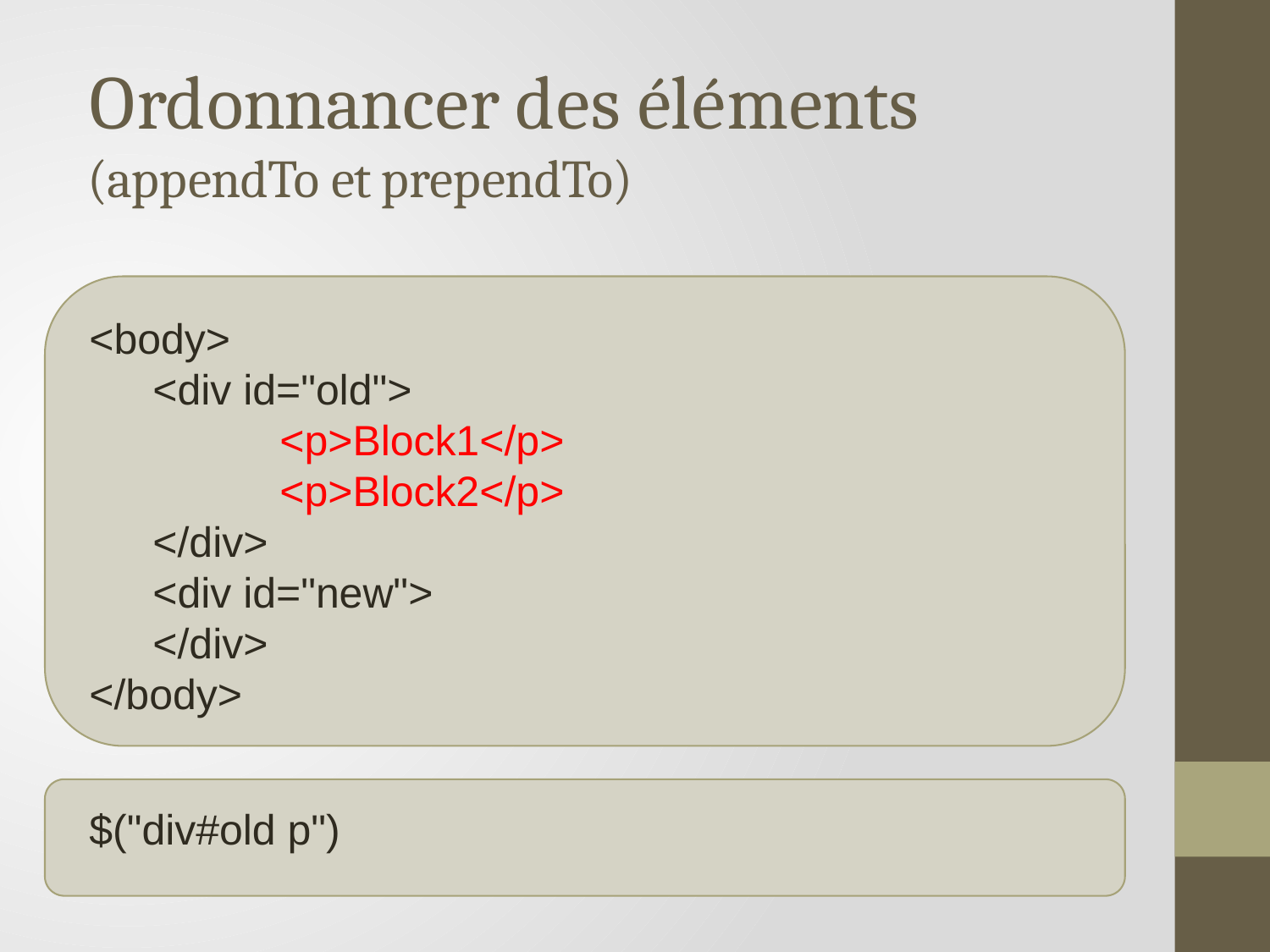

# Ordonnancer des éléments (appendTo et prependTo)

<body>
<div id="old">
	<p>Block1</p>
	<p>Block2</p>
</div>
<div id="new">
</div>
</body>

$("div#old p")